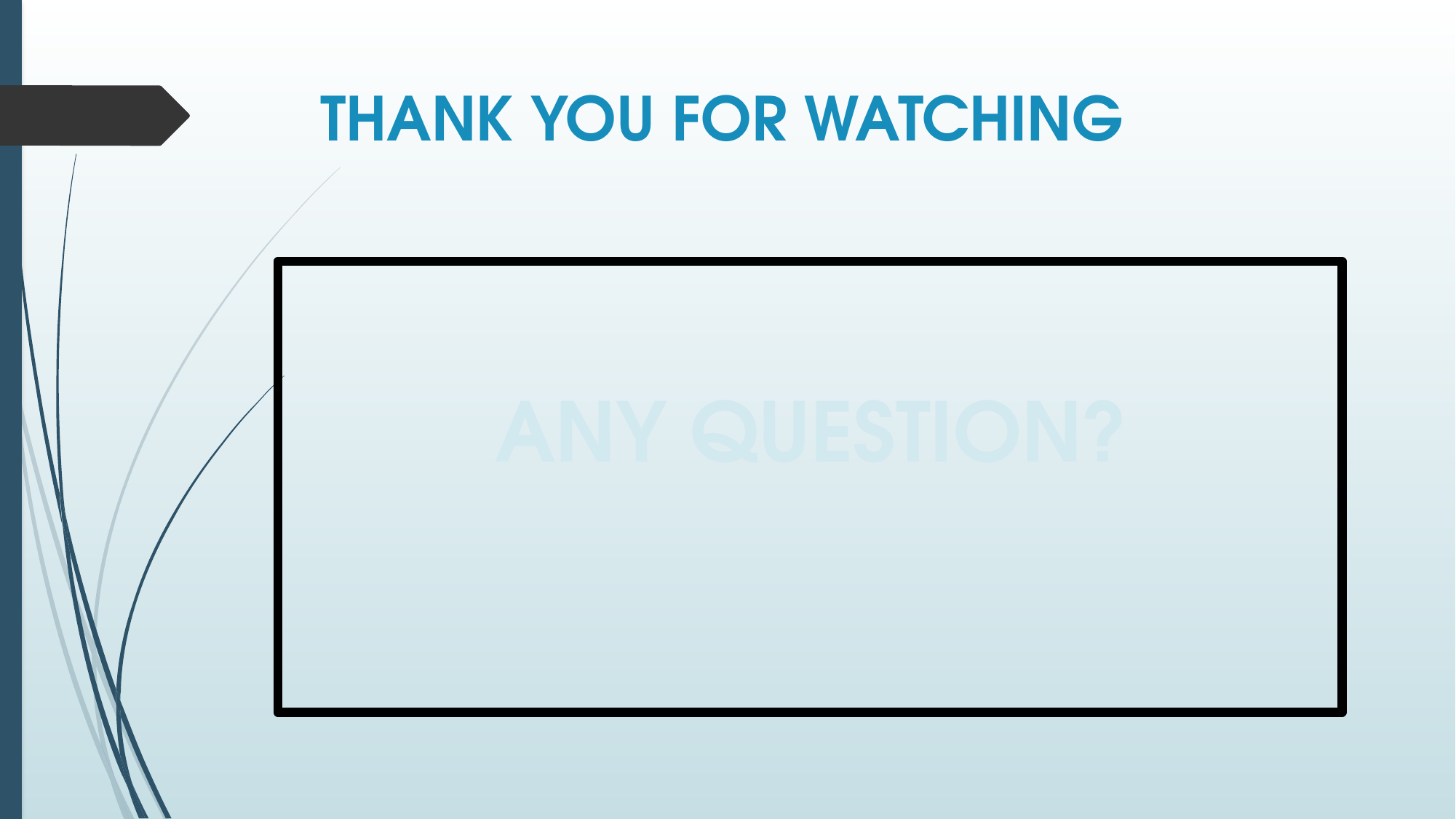

# THANK YOU FOR WATCHING

         ANY QUESTION?